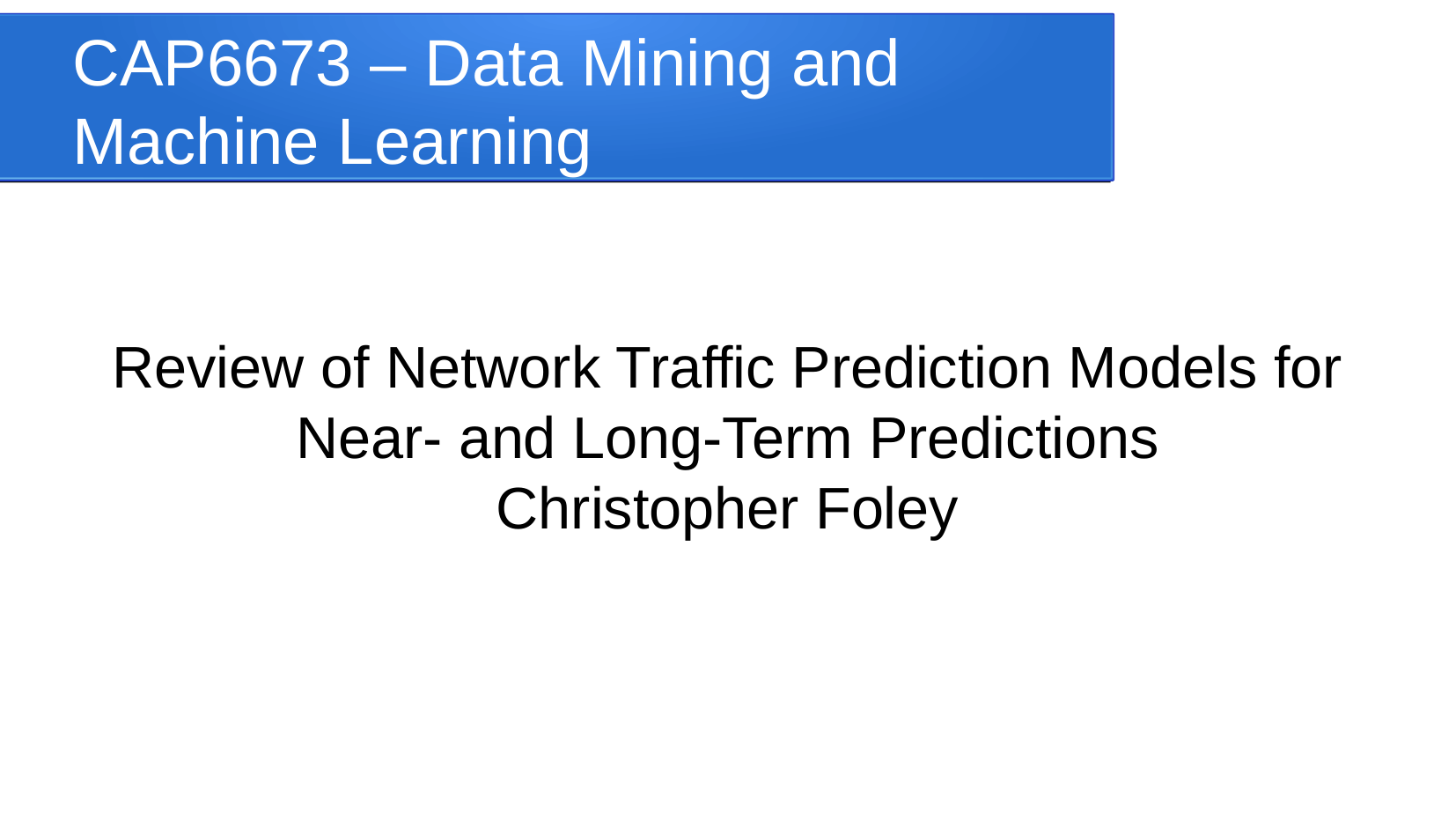

CAP6673 – Data Mining and Machine Learning
Review of Network Traffic Prediction Models for Near- and Long-Term Predictions
Christopher Foley